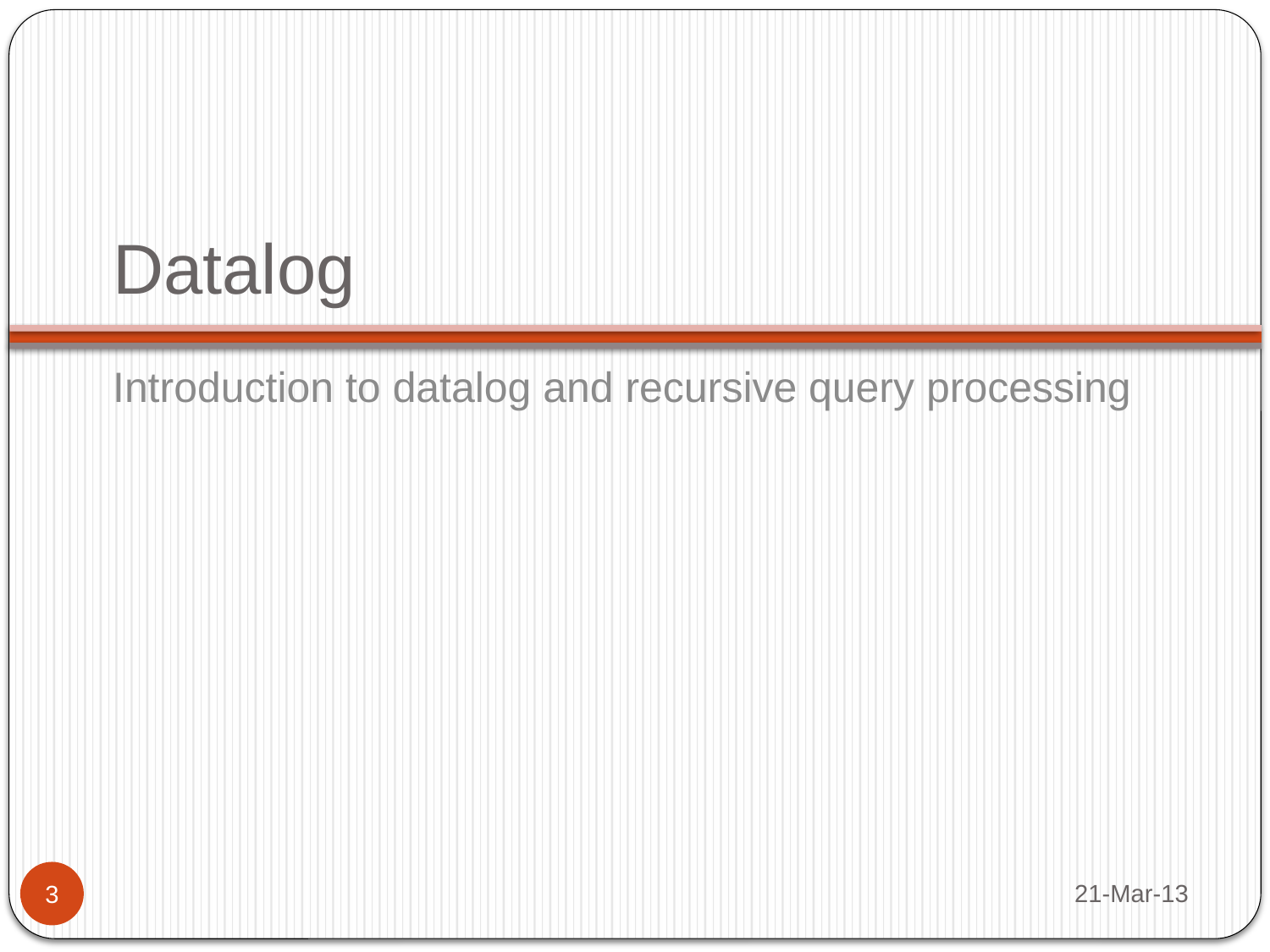

# Datalog
Introduction to datalog and recursive query processing
21-Mar-13
3